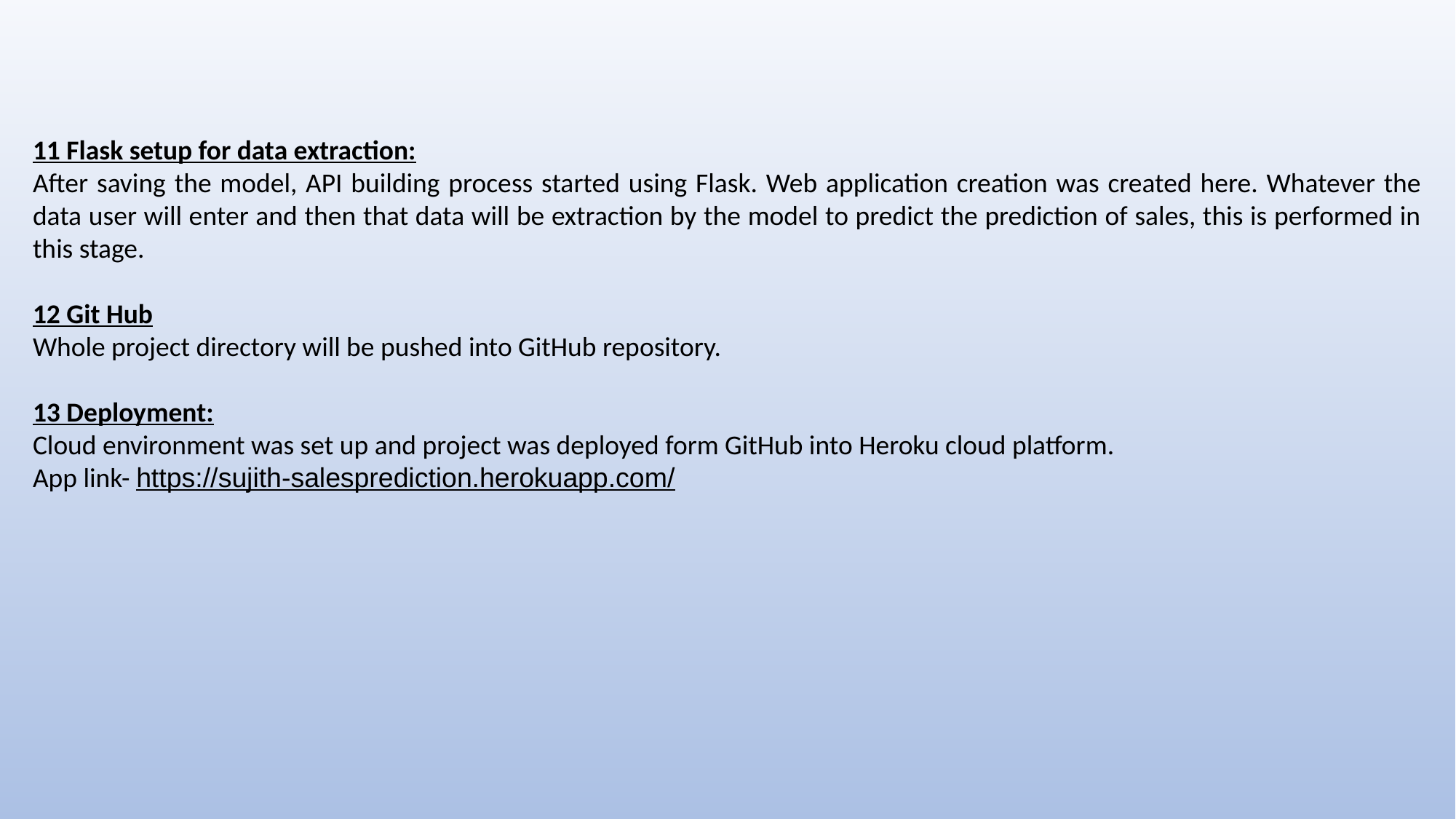

11 Flask setup for data extraction:
After saving the model, API building process started using Flask. Web application creation was created here. Whatever the data user will enter and then that data will be extraction by the model to predict the prediction of sales, this is performed in this stage.

12 Git Hub
Whole project directory will be pushed into GitHub repository.

13 Deployment:
Cloud environment was set up and project was deployed form GitHub into Heroku cloud platform.
App link- https://sujith-salesprediction.herokuapp.com/